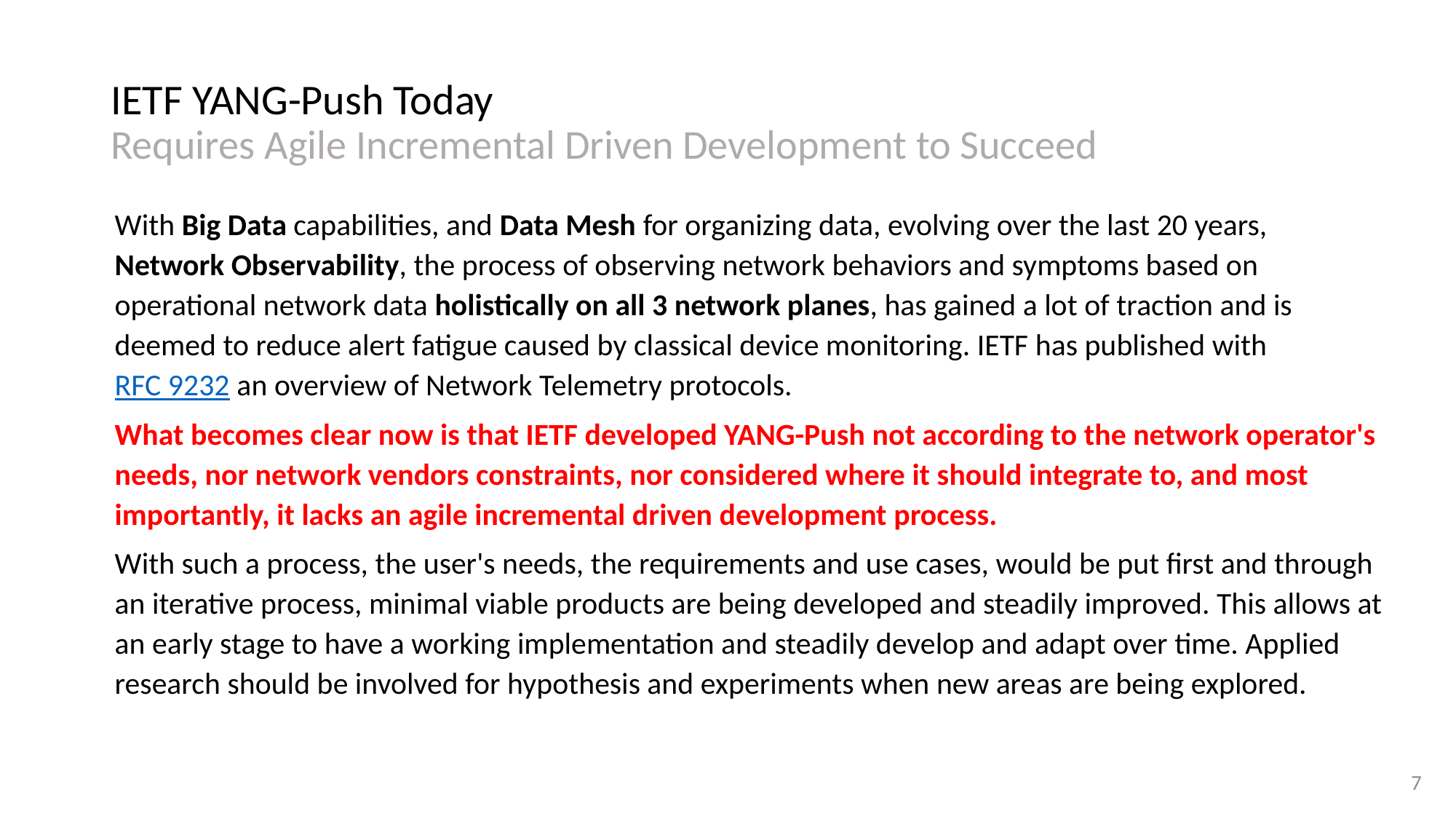

# IETF YANG-Push Today Requires Agile Incremental Driven Development to Succeed
With Big Data capabilities, and Data Mesh for organizing data, evolving over the last 20 years, Network Observability, the process of observing network behaviors and symptoms based on operational network data holistically on all 3 network planes, has gained a lot of traction and is deemed to reduce alert fatigue caused by classical device monitoring. IETF has published with RFC 9232 an overview of Network Telemetry protocols.
What becomes clear now is that IETF developed YANG-Push not according to the network operator's needs, nor network vendors constraints, nor considered where it should integrate to, and most importantly, it lacks an agile incremental driven development process.
With such a process, the user's needs, the requirements and use cases, would be put first and through an iterative process, minimal viable products are being developed and steadily improved. This allows at an early stage to have a working implementation and steadily develop and adapt over time. Applied research should be involved for hypothesis and experiments when new areas are being explored.
7